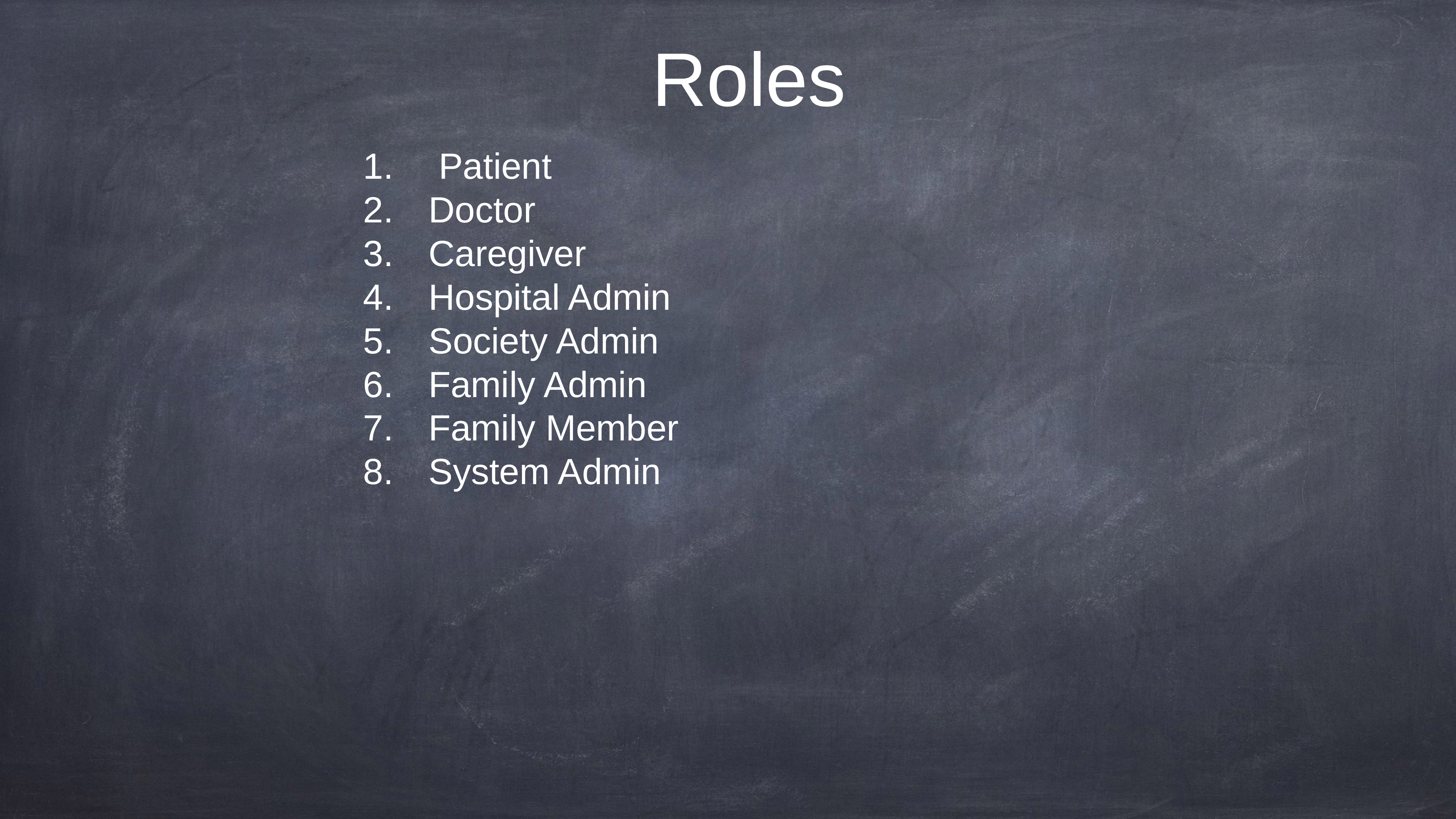

# Roles
 Patient
Doctor
Caregiver
Hospital Admin
Society Admin
Family Admin
Family Member
System Admin